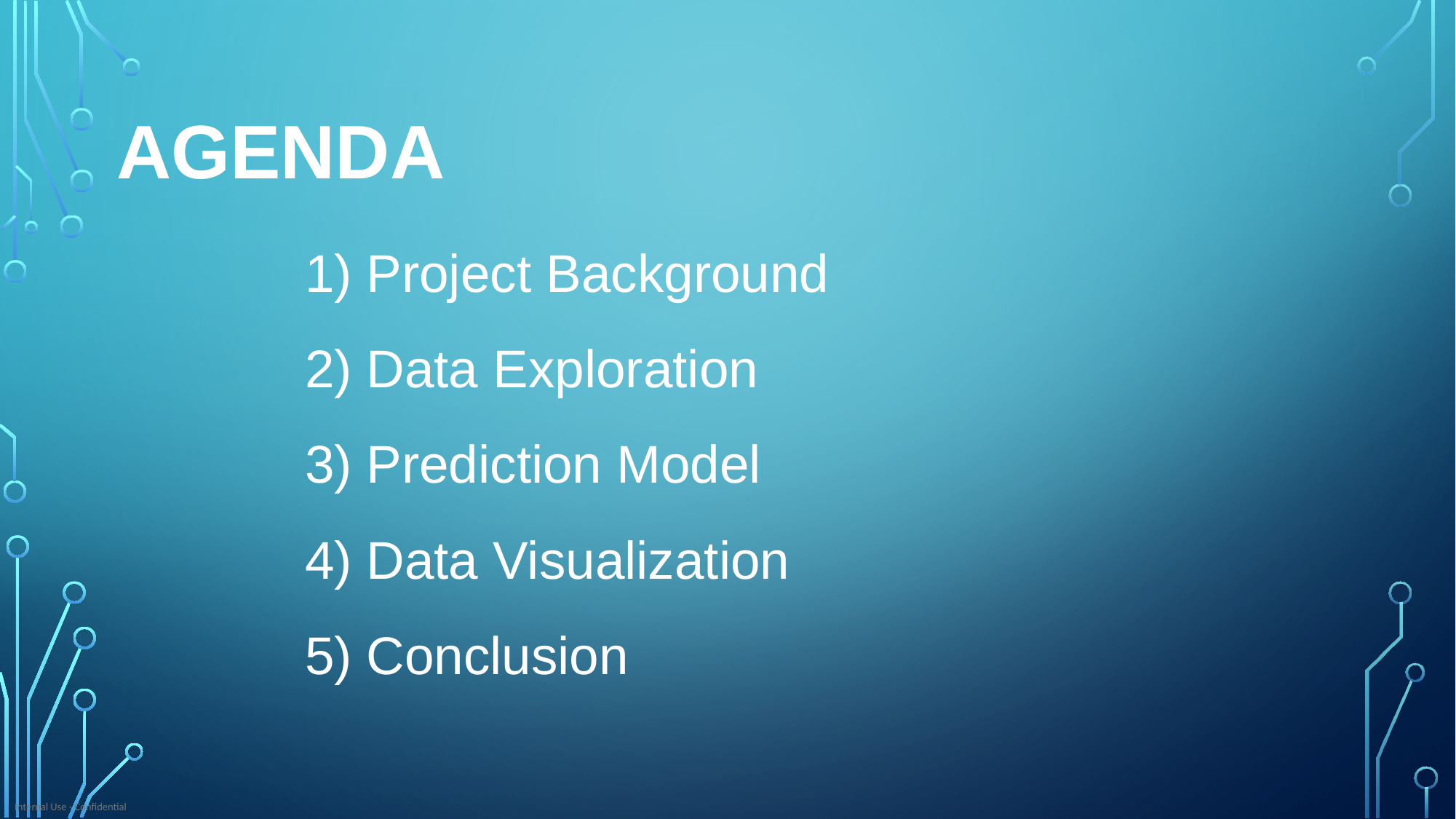

AGENDA

Project Background
Data Exploration
Prediction Model
Data Visualization
Conclusion